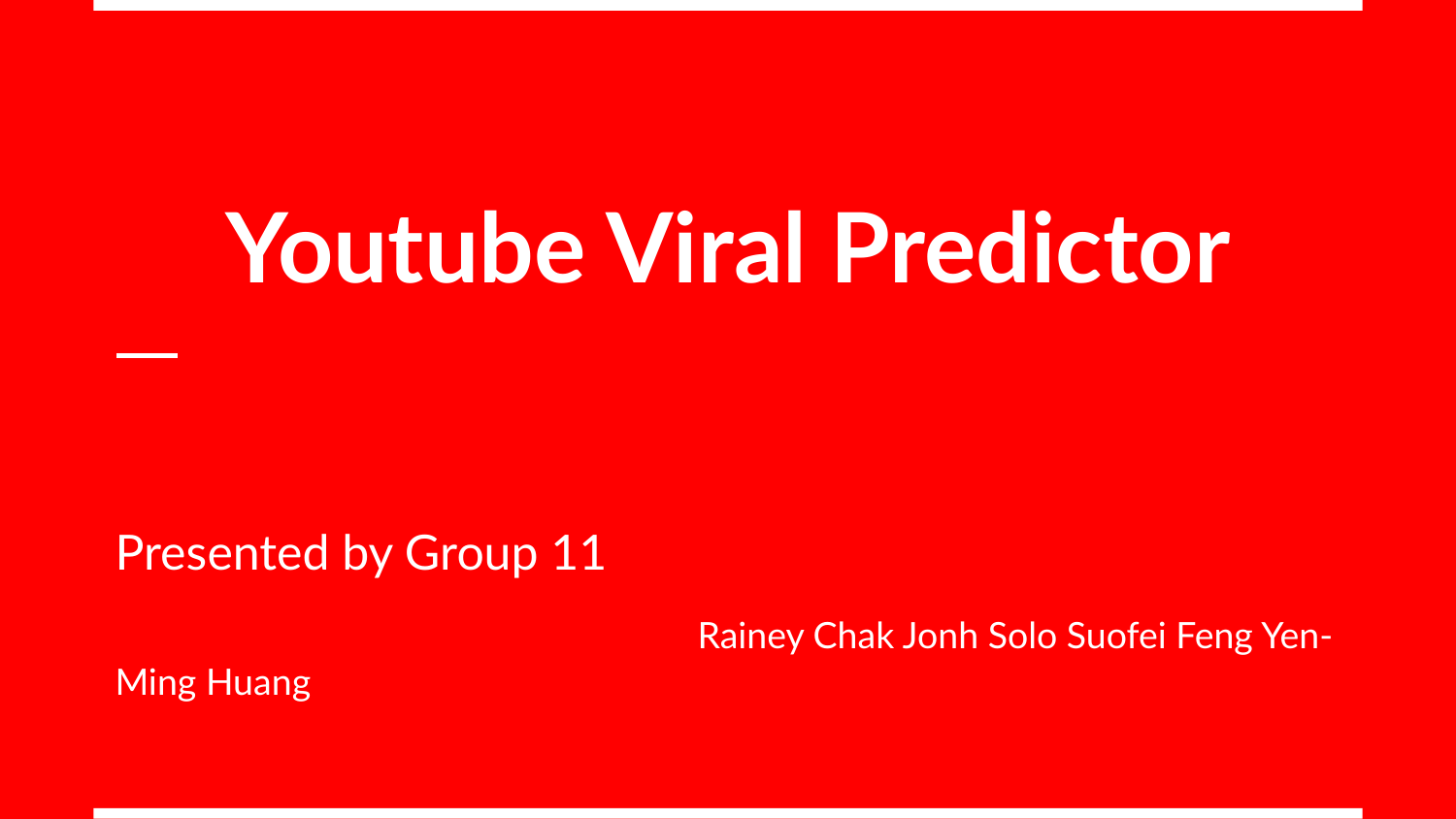

# Youtube Viral Predictor
Presented by Group 11
				Rainey Chak Jonh Solo Suofei Feng Yen-Ming Huang